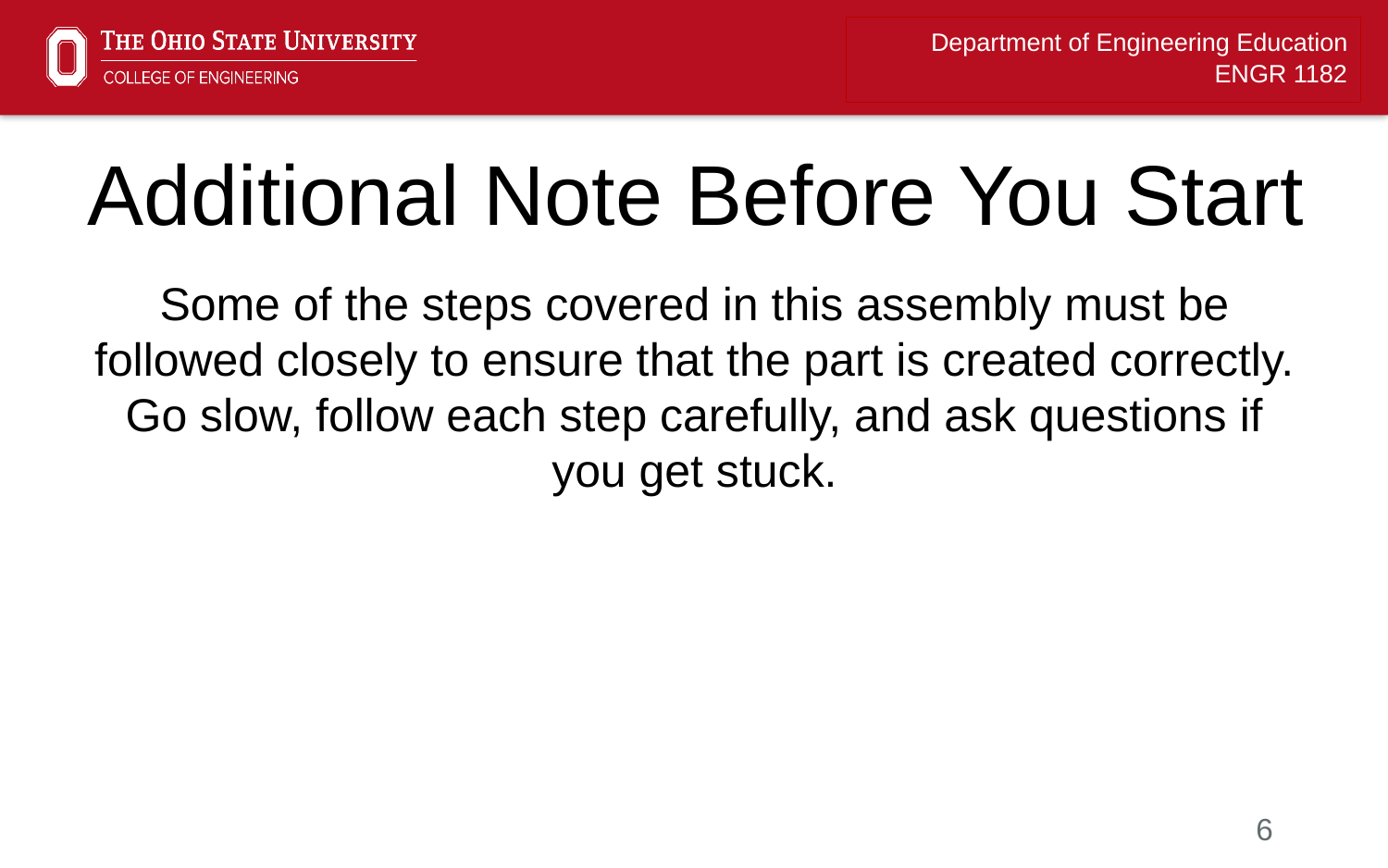

# Additional Note Before You Start
Some of the steps covered in this assembly must be followed closely to ensure that the part is created correctly. Go slow, follow each step carefully, and ask questions if you get stuck.